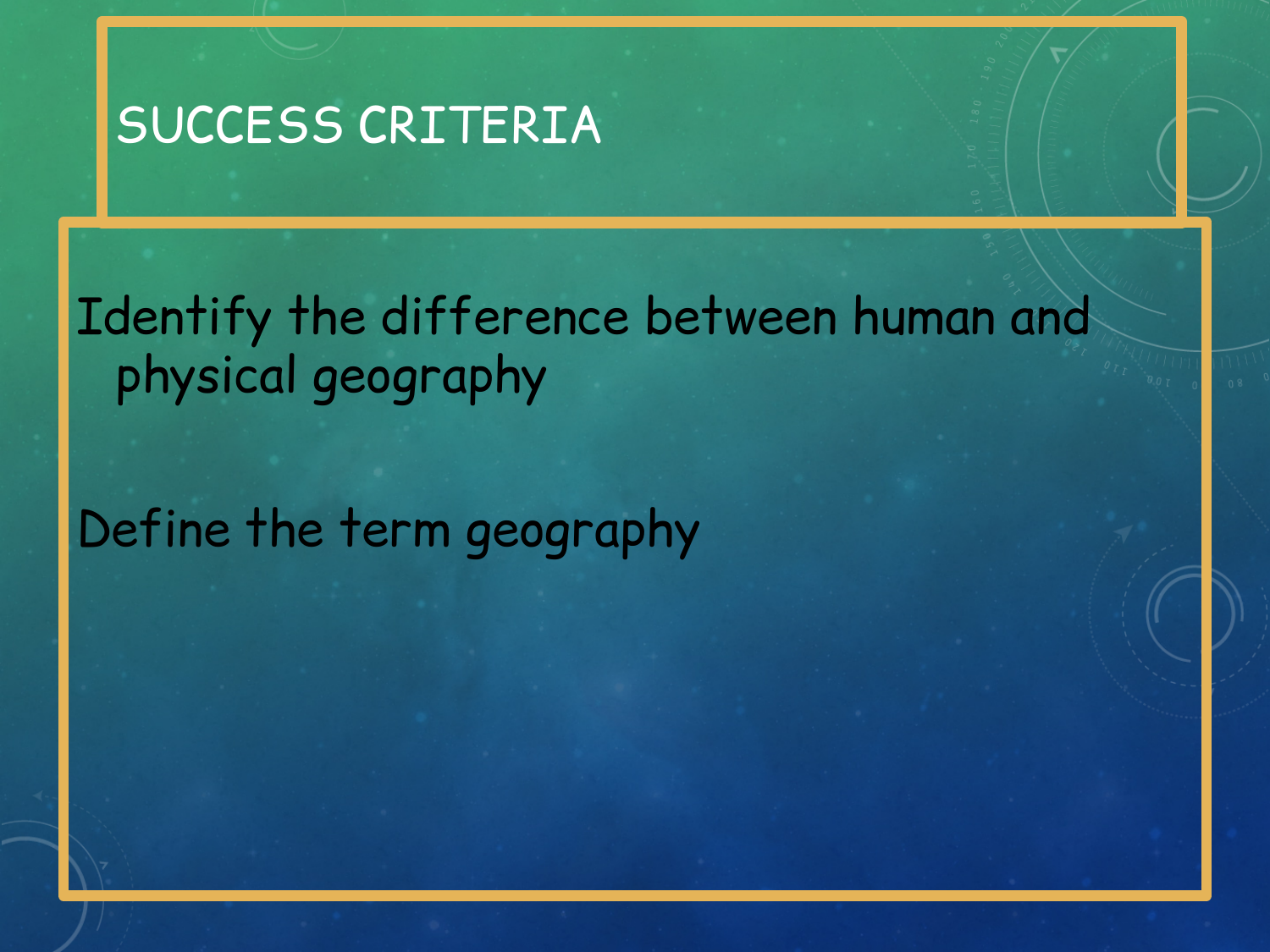

# Success Criteria

Identify the difference between human and physical geography

Define the term geography